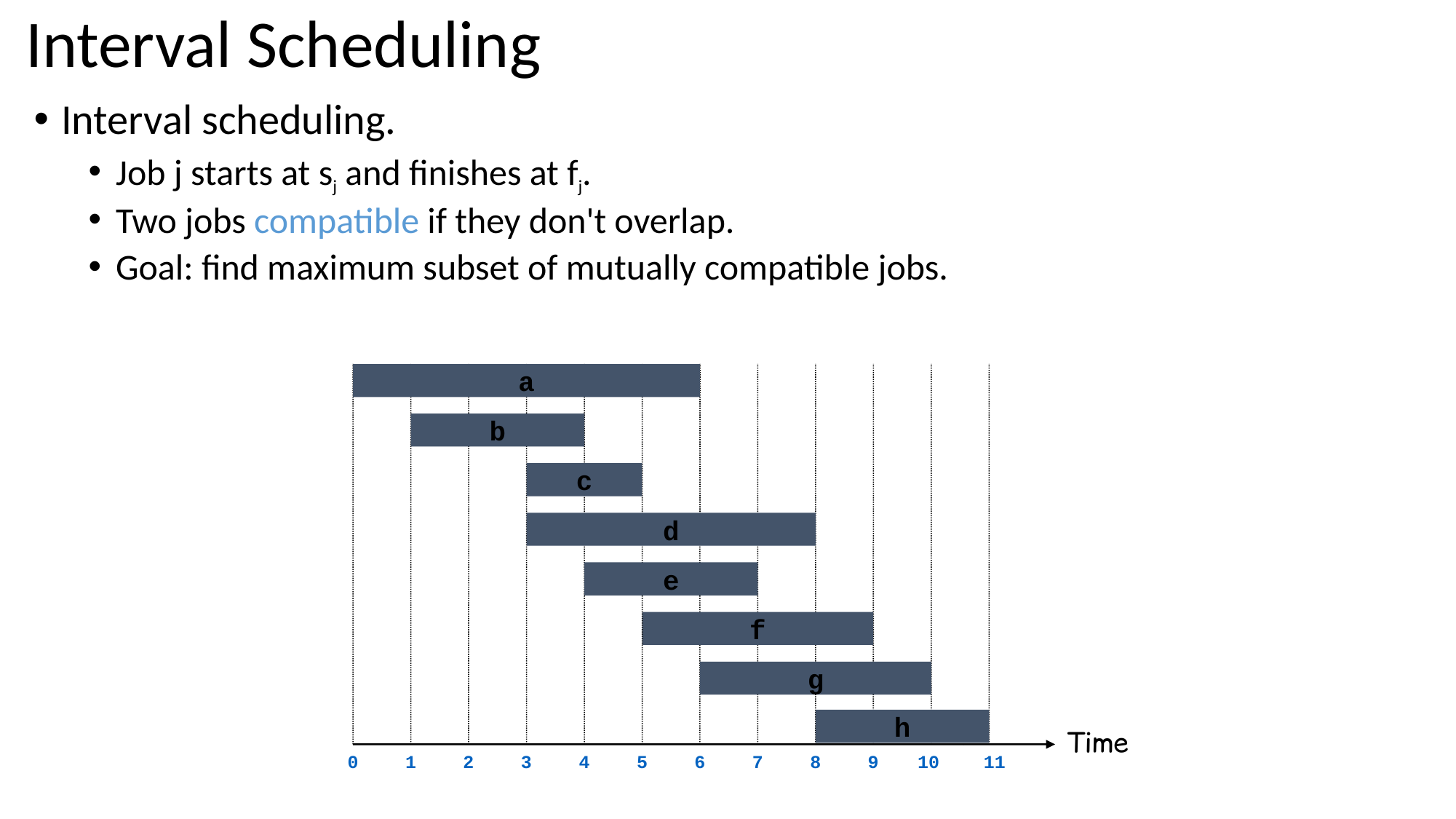

# Interval Scheduling
Interval scheduling.
Job j starts at sj and finishes at fj.
Two jobs compatible if they don't overlap.
Goal: find maximum subset of mutually compatible jobs.
a
b
c
d

e
f
g
h
Time
0

1
2
3
4
5
6
7
8
9
10

11

17